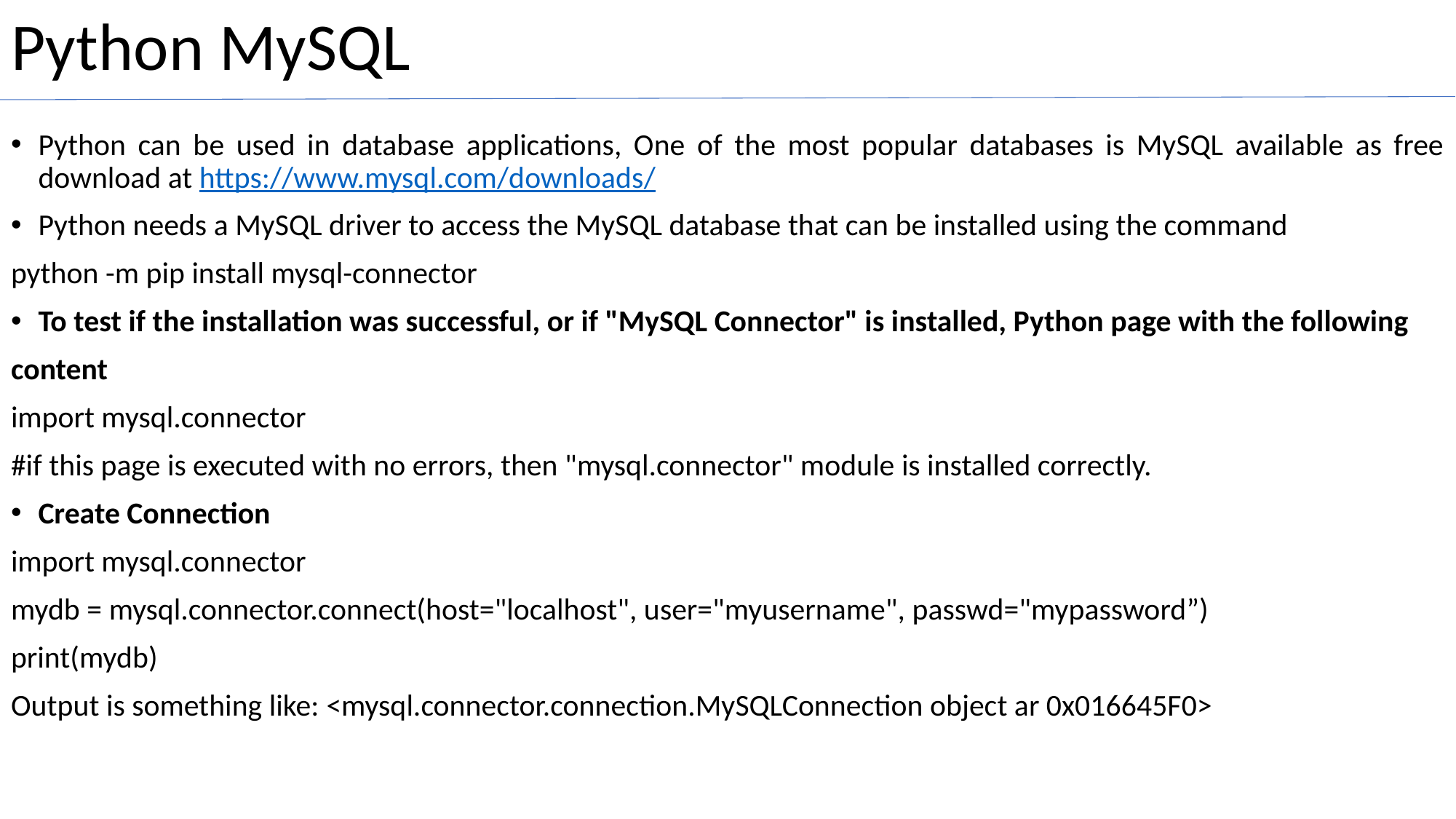

# Python MySQL
Python can be used in database applications, One of the most popular databases is MySQL available as free download at https://www.mysql.com/downloads/
Python needs a MySQL driver to access the MySQL database that can be installed using the command
python -m pip install mysql-connector
To test if the installation was successful, or if "MySQL Connector" is installed, Python page with the following
content
import mysql.connector
#if this page is executed with no errors, then "mysql.connector" module is installed correctly.
Create Connection
import mysql.connector
mydb = mysql.connector.connect(host="localhost", user="myusername", passwd="mypassword”)
print(mydb)
Output is something like: <mysql.connector.connection.MySQLConnection object ar 0x016645F0>